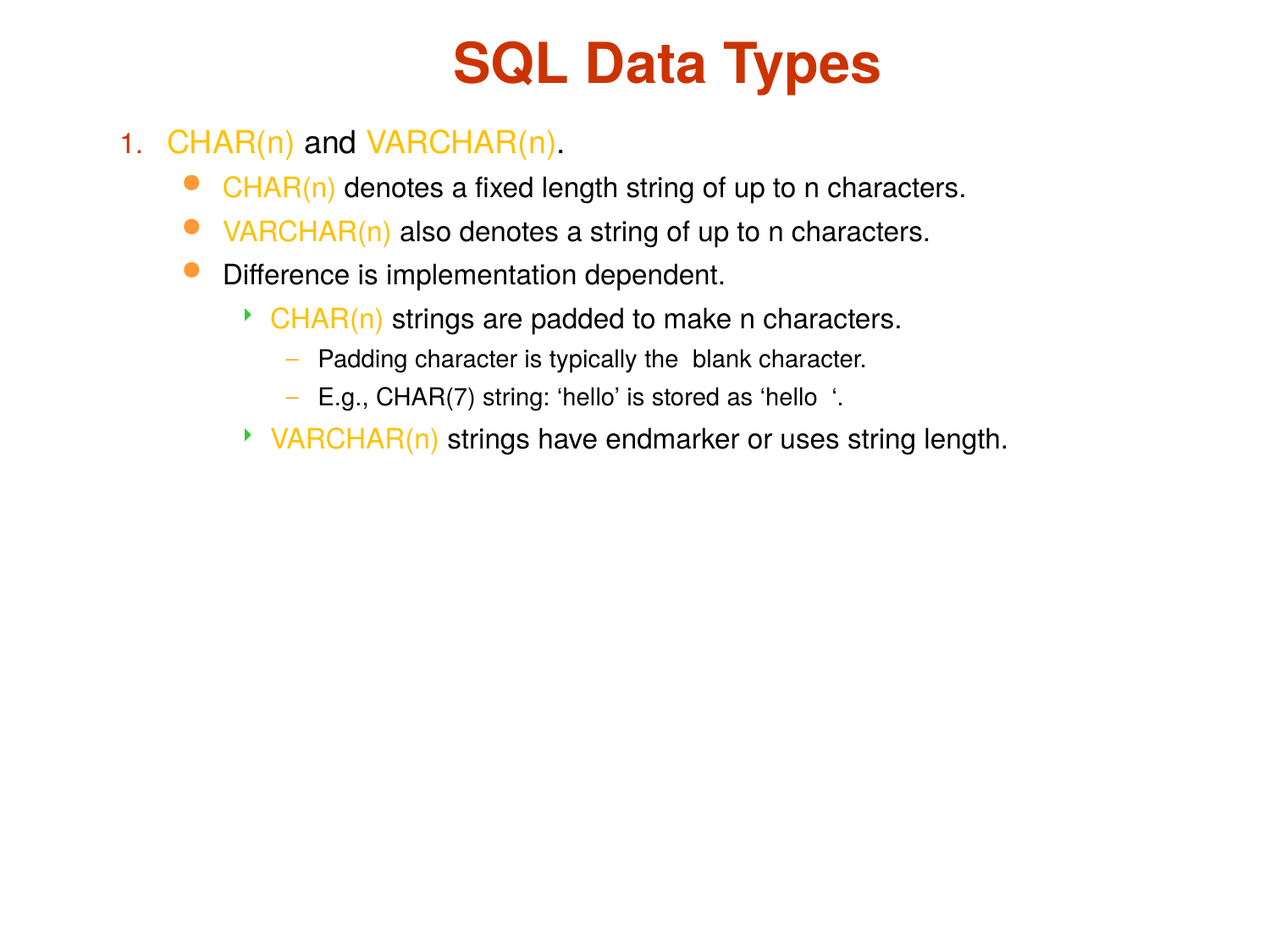

# SQL Data Types
CHAR(n) and VARCHAR(n).
CHAR(n) denotes a fixed length string of up to n characters.
VARCHAR(n) also denotes a string of up to n characters.
Difference is implementation dependent.
CHAR(n) strings are padded to make n characters.
Padding character is typically the  blank character.
E.g., CHAR(7) string: ‘hello’ is stored as ‘hello  ‘.
VARCHAR(n) strings have endmarker or uses string length.